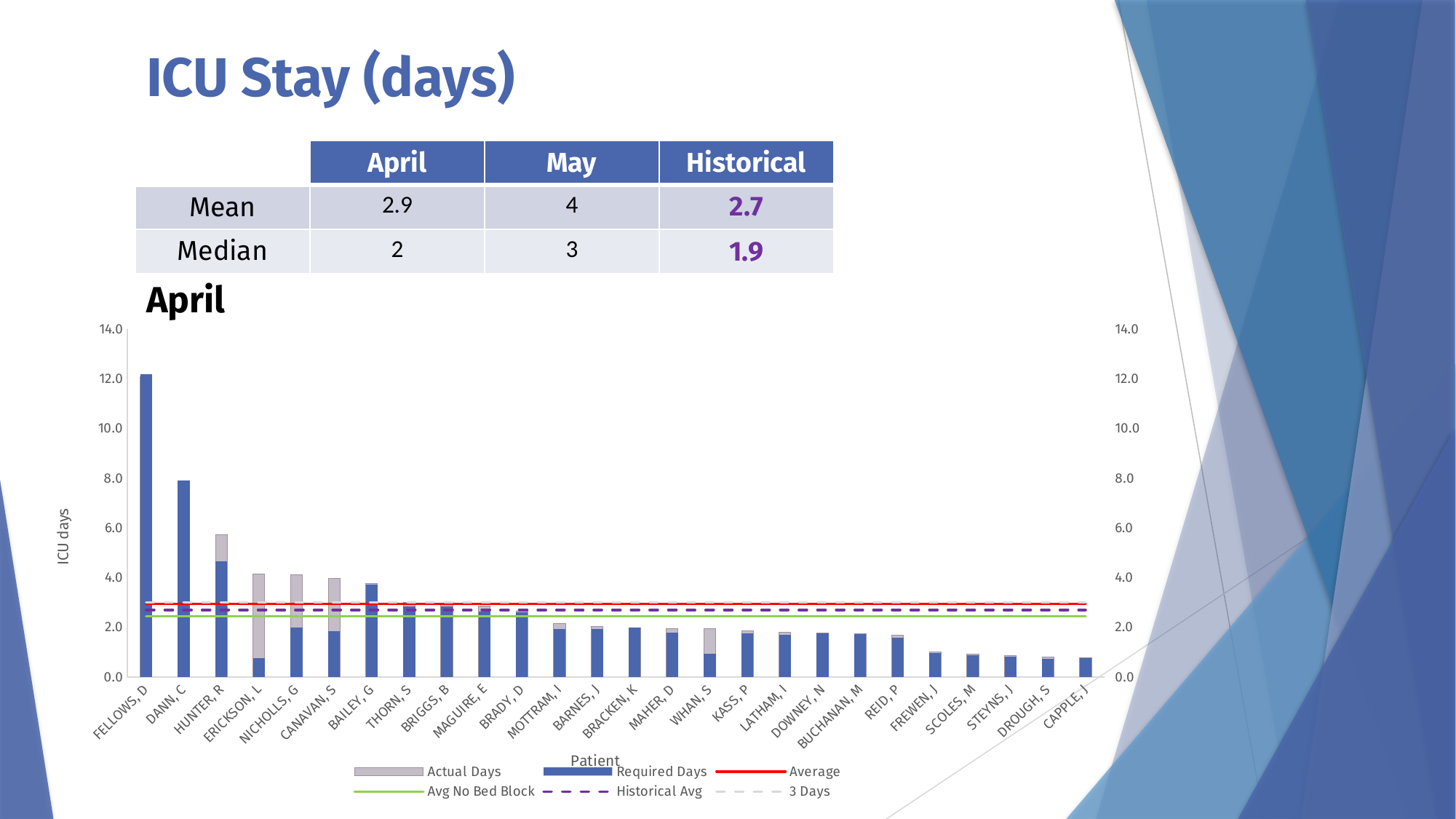

# ICU Stay (days)
|  | April | May | Historical |
| --- | --- | --- | --- |
| Mean | 2.9 | 4 | 2.7 |
| Median | 2 | 3 | 1.9 |
April

### Chart

| Category | Actual Days | Required Days | Average | Avg No Bed Block | Historical Avg | 3 Days |
|---|---|---|---|---|---|---|
| FELLOWS, D | 12.100000381469727 | 12.1899995803833 | 2.9407692505763126 | 2.4415384508096256 | 2.7 | 3.0 |
| DANN, C | 7.900000095367432 | 7.900000095367432 | 2.9407692505763126 | 2.4415384508096256 | 2.7 | 3.0 |
| HUNTER, R | 5.730000019073486 | 4.670000076293945 | 2.9407692505763126 | 2.4415384508096256 | 2.7 | 3.0 |
| ERICKSON, L | 4.139999866485596 | 0.7599999904632568 | 2.9407692505763126 | 2.4415384508096256 | 2.7 | 3.0 |
| NICHOLLS, G | 4.119999885559082 | 2.0 | 2.9407692505763126 | 2.4415384508096256 | 2.7 | 3.0 |
| CANAVAN, S | 3.9800000190734863 | 1.8300000429153442 | 2.9407692505763126 | 2.4415384508096256 | 2.7 | 3.0 |
| BAILEY, G | 3.7699999809265137 | 3.7100000381469727 | 2.9407692505763126 | 2.4415384508096256 | 2.7 | 3.0 |
| THORN, S | 3.0 | 2.8499999046325684 | 2.9407692505763126 | 2.4415384508096256 | 2.7 | 3.0 |
| BRIGGS, B | 2.9600000381469727 | 2.8499999046325684 | 2.9407692505763126 | 2.4415384508096256 | 2.7 | 3.0 |
| MAGUIRE, E | 2.8499999046325684 | 2.6500000953674316 | 2.9407692505763126 | 2.4415384508096256 | 2.7 | 3.0 |
| BRADY, D | 2.6500000953674316 | 2.5999999046325684 | 2.9407692505763126 | 2.4415384508096256 | 2.7 | 3.0 |
| MOTTRAM, I | 2.1500000953674316 | 1.9299999475479126 | 2.9407692505763126 | 2.4415384508096256 | 2.7 | 3.0 |
| BARNES, J | 2.0399999618530273 | 1.940000057220459 | 2.9407692505763126 | 2.4415384508096256 | 2.7 | 3.0 |
| BRACKEN, K | 1.9800000190734863 | 1.9800000190734863 | 2.9407692505763126 | 2.4415384508096256 | 2.7 | 3.0 |
| MAHER, D | 1.9600000381469727 | 1.7899999618530273 | 2.9407692505763126 | 2.4415384508096256 | 2.7 | 3.0 |
| WHAN, S | 1.940000057220459 | 0.9399999976158142 | 2.9407692505763126 | 2.4415384508096256 | 2.7 | 3.0 |
| KASS, P | 1.8700000047683716 | 1.75 | 2.9407692505763126 | 2.4415384508096256 | 2.7 | 3.0 |
| LATHAM, I | 1.7899999618530273 | 1.7100000381469727 | 2.9407692505763126 | 2.4415384508096256 | 2.7 | 3.0 |
| DOWNEY, N | 1.7699999809265137 | 1.7699999809265137 | 2.9407692505763126 | 2.4415384508096256 | 2.7 | 3.0 |
| BUCHANAN, M | 1.7300000190734863 | 1.7300000190734863 | 2.9407692505763126 | 2.4415384508096256 | 2.7 | 3.0 |
| REID, P | 1.690000057220459 | 1.5700000524520874 | 2.9407692505763126 | 2.4415384508096256 | 2.7 | 3.0 |
| FREWEN, J | 1.0199999809265137 | 0.9599999785423279 | 2.9407692505763126 | 2.4415384508096256 | 2.7 | 3.0 |
| SCOLES, M | 0.9200000166893005 | 0.8700000047683716 | 2.9407692505763126 | 2.4415384508096256 | 2.7 | 3.0 |
| STEYNS, J | 0.8500000238418579 | 0.8100000023841858 | 2.9407692505763126 | 2.4415384508096256 | 2.7 | 3.0 |
| DROUGH, S | 0.7900000214576721 | 0.7300000190734863 | 2.9407692505763126 | 2.4415384508096256 | 2.7 | 3.0 |
| CAPPLE, J | 0.7599999904632568 | 0.7599999904632568 | 2.9407692505763126 | 2.4415384508096256 | 2.7 | 3.0 |